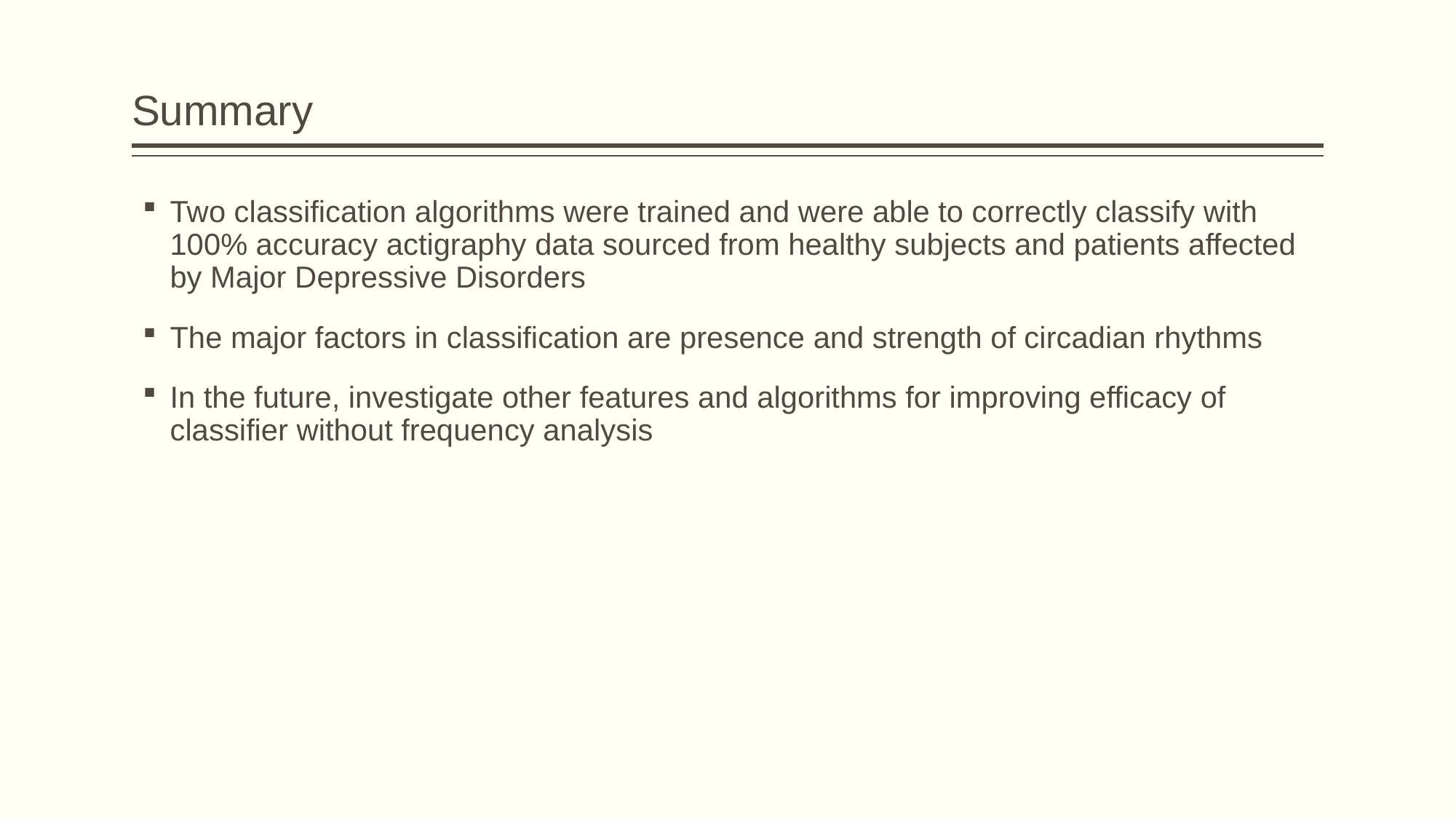

# Summary
Two classification algorithms were trained and were able to correctly classify with 100% accuracy actigraphy data sourced from healthy subjects and patients affected by Major Depressive Disorders
The major factors in classification are presence and strength of circadian rhythms
In the future, investigate other features and algorithms for improving efficacy of classifier without frequency analysis